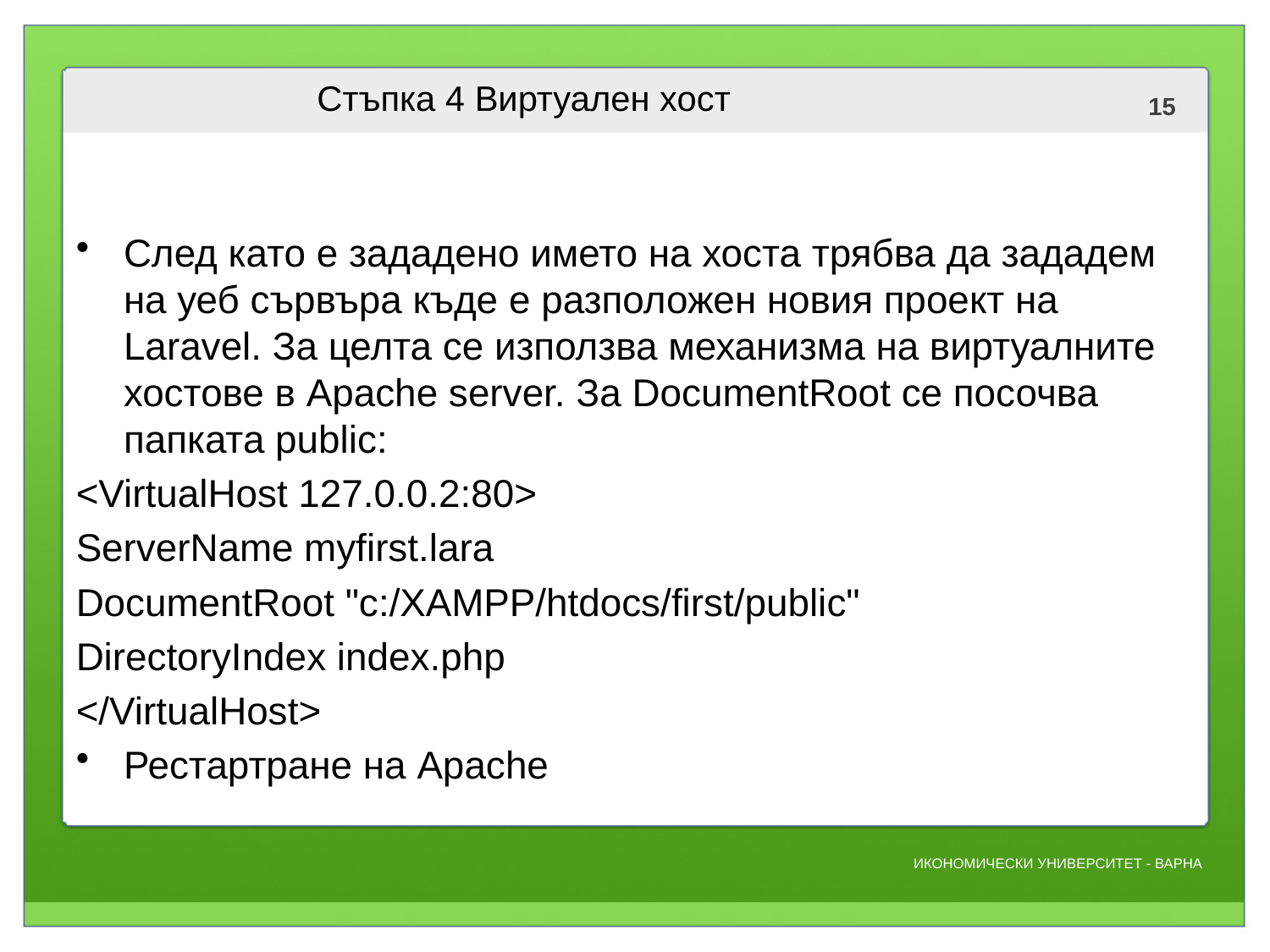

# Стъпка 4 Виртуален хост
След като е зададено името на хоста трябва да зададем на уеб сървъра къде е разположен новия проект на Laravel. За целта се използва механизма на виртуалните хостове в Apache server. За DocumentRoot се посочва папката public:
<VirtualHost 127.0.0.2:80>
ServerName myfirst.lara
DocumentRoot "c:/XAMPP/htdocs/first/public"
DirectoryIndex index.php
</VirtualHost>
Рестартране на Apache